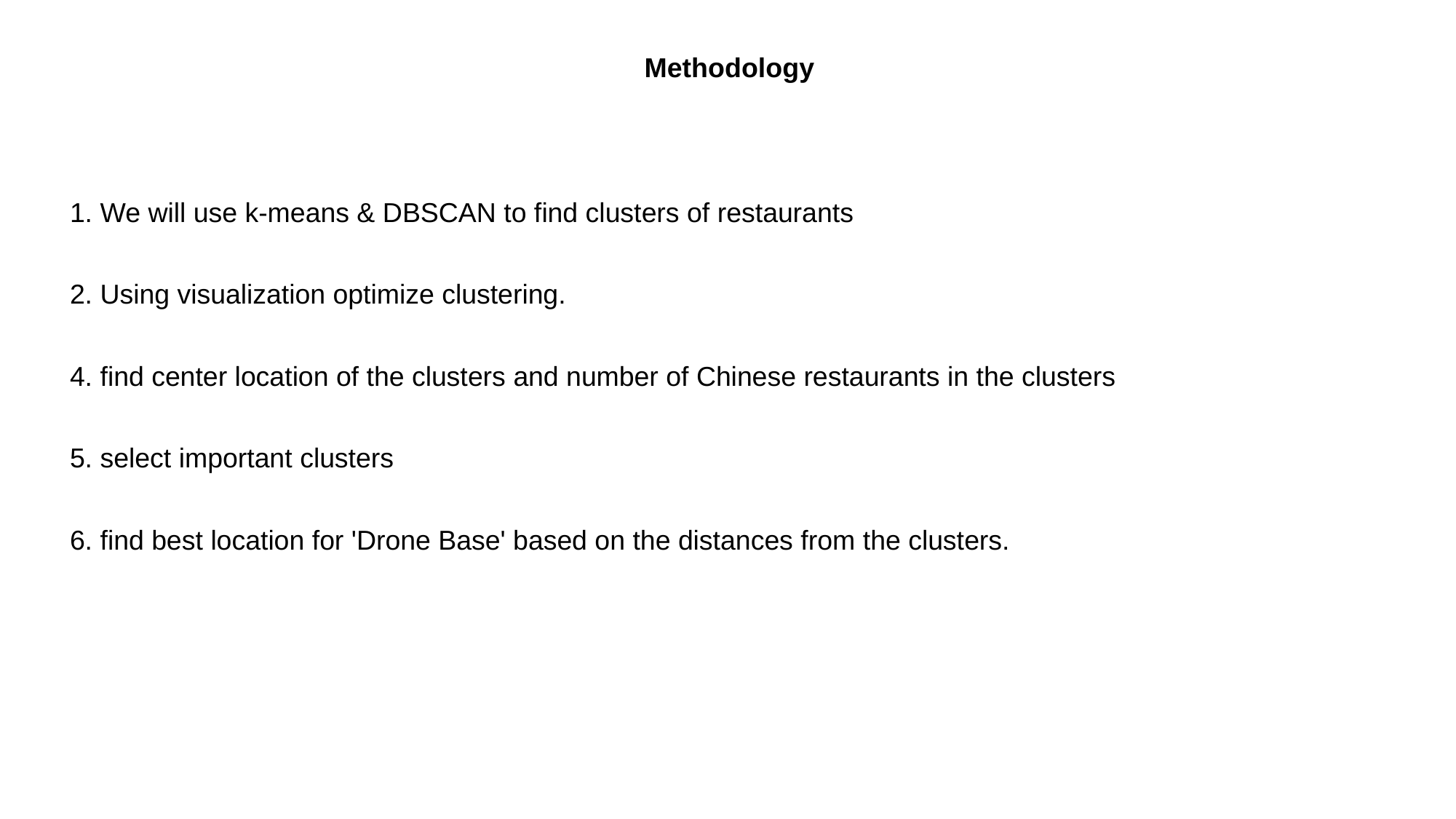

Methodology
1. We will use k-means & DBSCAN to find clusters of restaurants
2. Using visualization optimize clustering.
4. find center location of the clusters and number of Chinese restaurants in the clusters
5. select important clusters
6. find best location for 'Drone Base' based on the distances from the clusters.